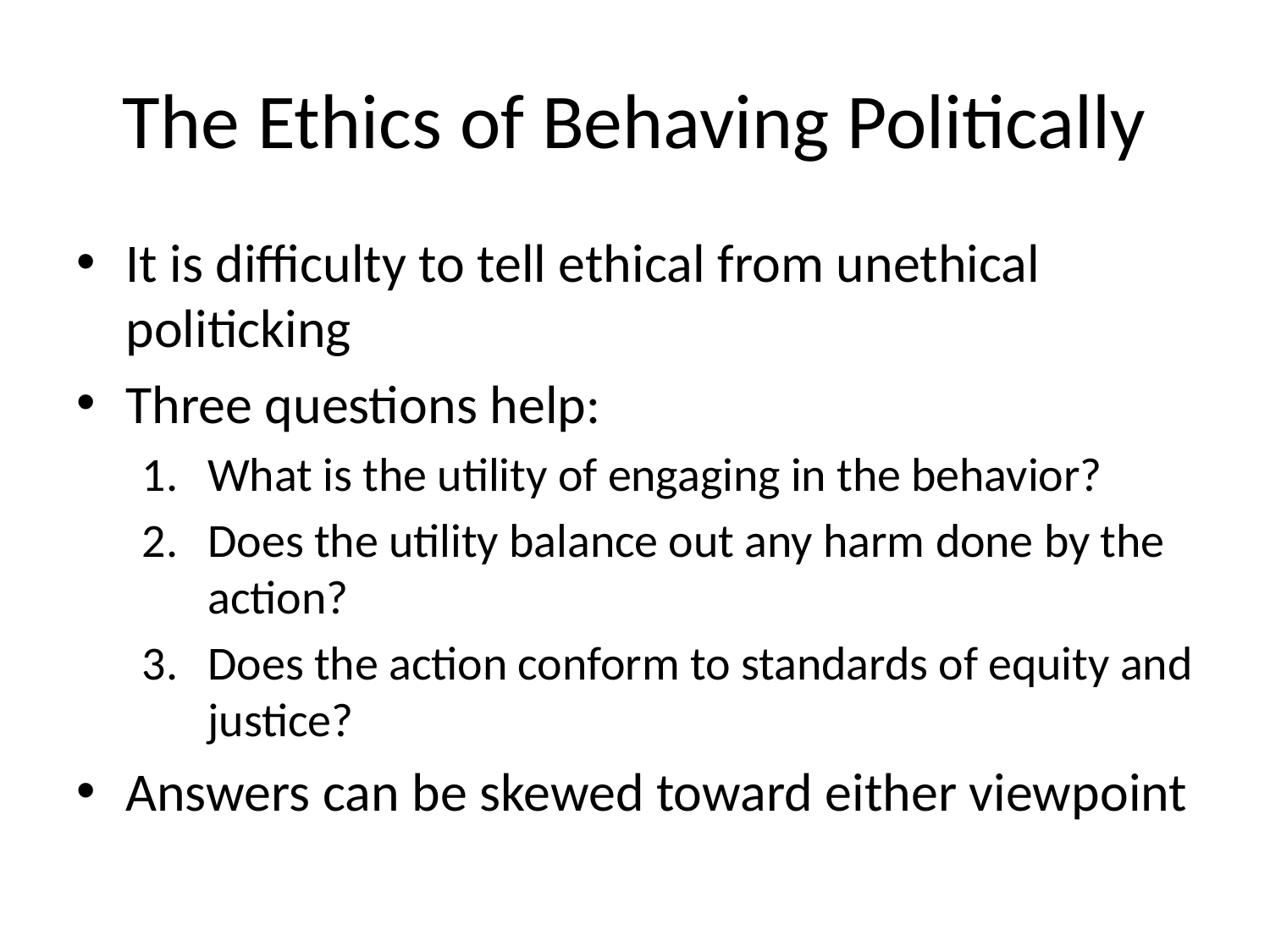

# The Ethics of Behaving Politically
It is difficulty to tell ethical from unethical politicking
Three questions help:
What is the utility of engaging in the behavior?
Does the utility balance out any harm done by the action?
Does the action conform to standards of equity and justice?
Answers can be skewed toward either viewpoint